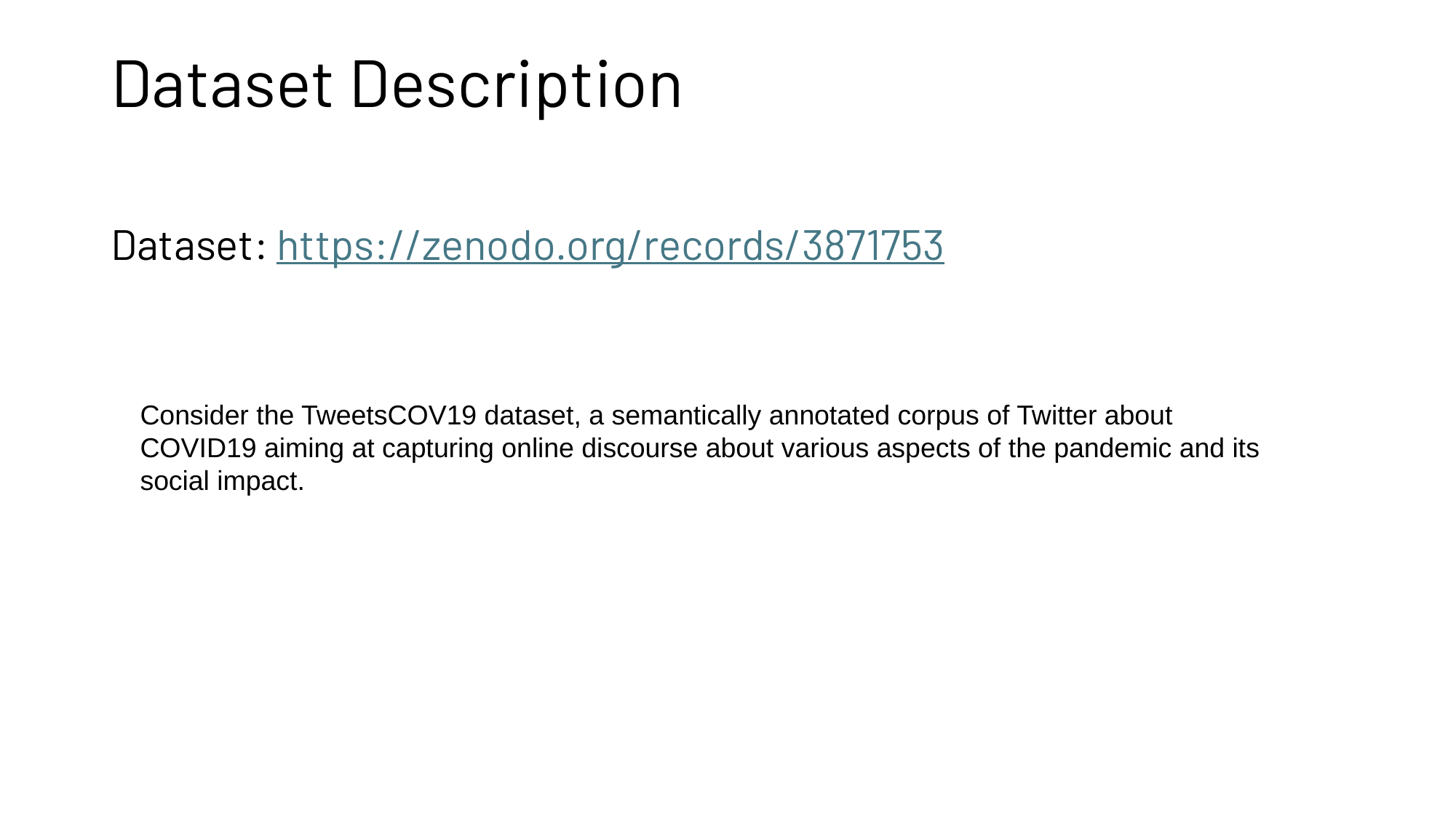

# Dataset Description
Dataset: https://zenodo.org/records/3871753

Consider the TweetsCOV19 dataset, a semantically annotated corpus of Twitter about COVID19 aiming at capturing online discourse about various aspects of the pandemic and its social impact.